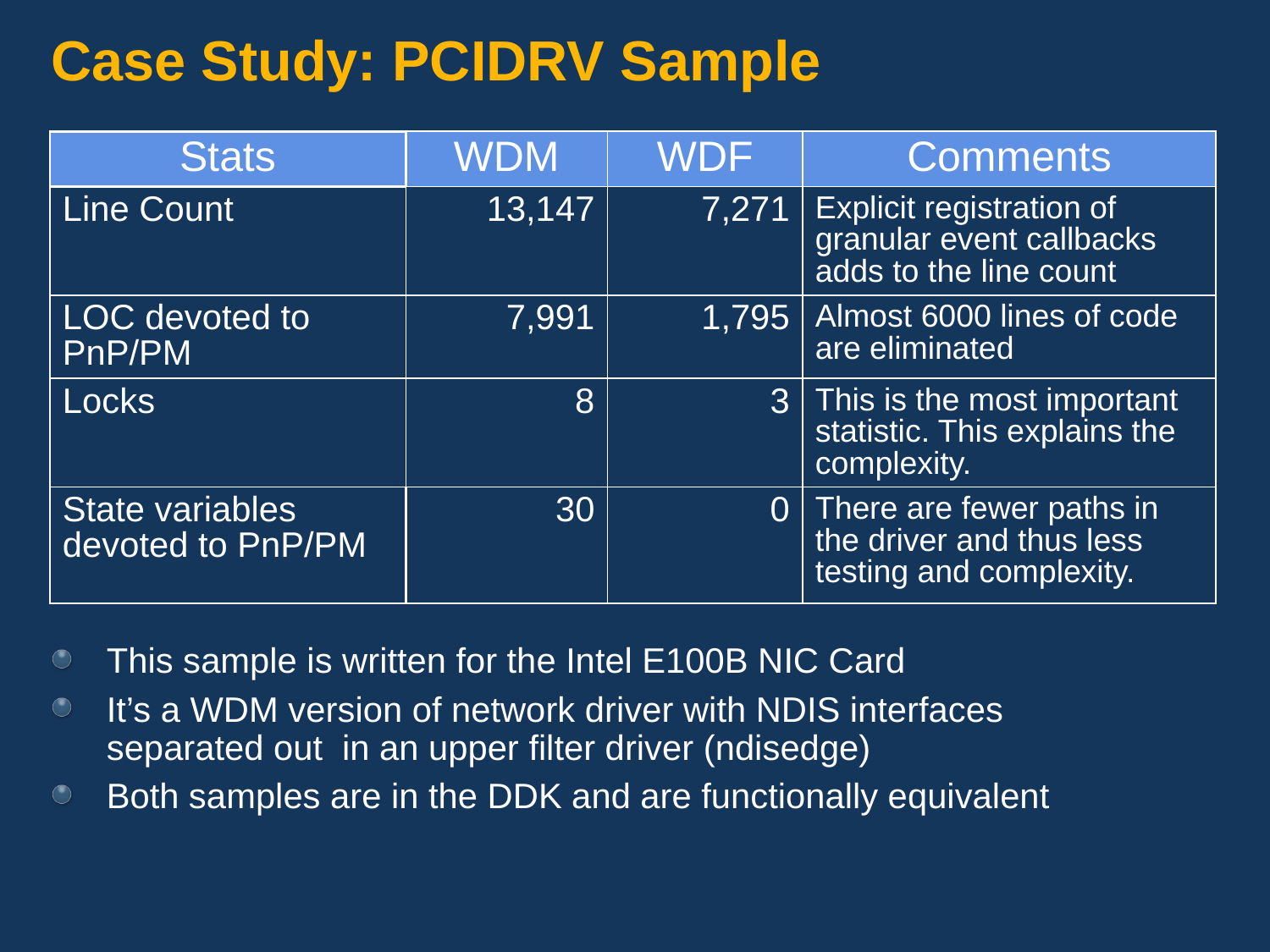

# Case Study: PCIDRV Sample
| Stats | WDM | WDF | Comments |
| --- | --- | --- | --- |
| Line Count | 13,147 | 7,271 | Explicit registration of granular event callbacks adds to the line count |
| LOC devoted to PnP/PM | 7,991 | 1,795 | Almost 6000 lines of code are eliminated |
| Locks | 8 | 3 | This is the most important statistic. This explains the complexity. |
| State variables devoted to PnP/PM | 30 | 0 | There are fewer paths in the driver and thus less testing and complexity. |
This sample is written for the Intel E100B NIC Card
It’s a WDM version of network driver with NDIS interfaces separated out  in an upper filter driver (ndisedge)
Both samples are in the DDK and are functionally equivalent